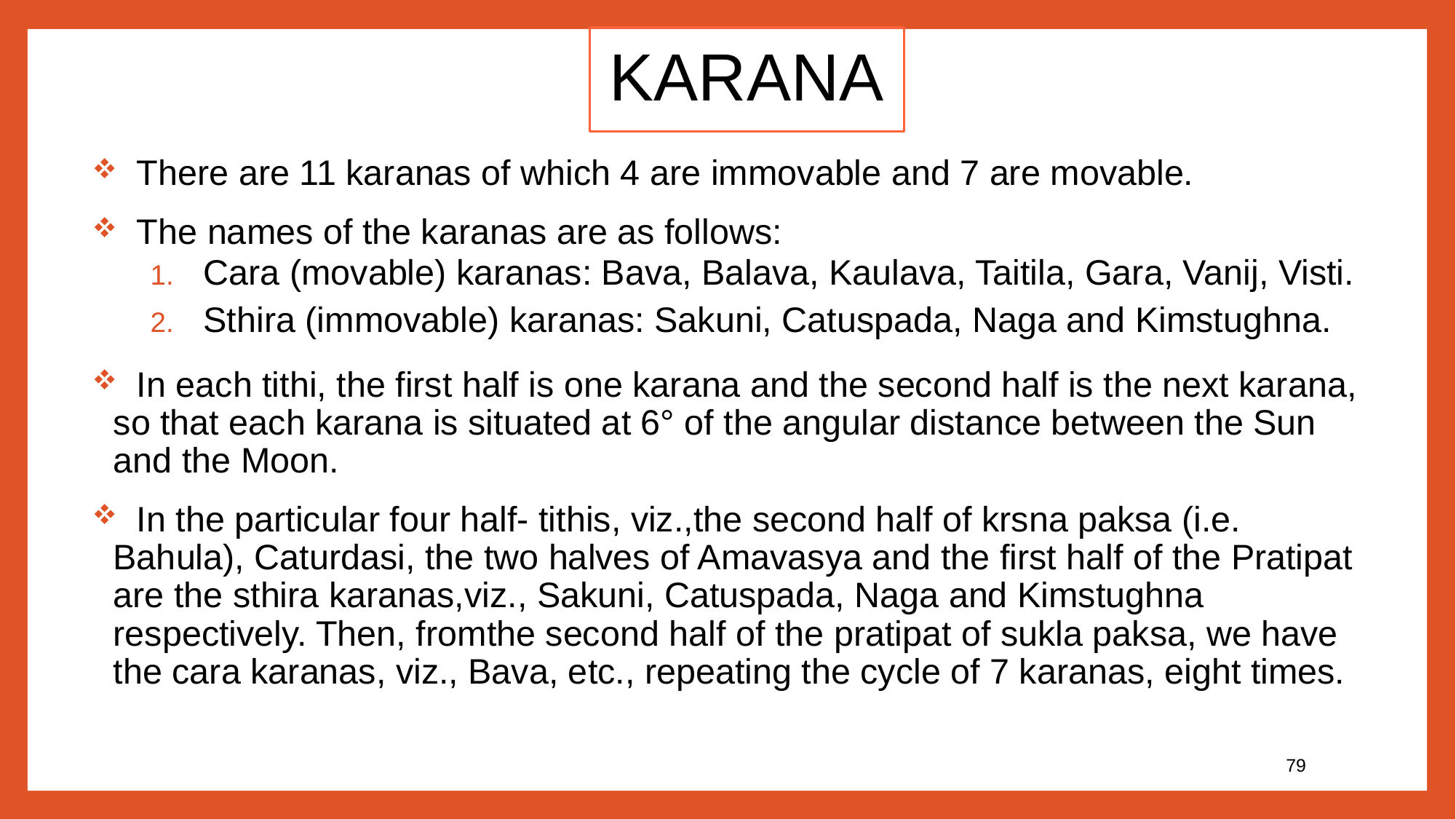

# KARANA
  There are 11 karanas of which 4 are immovable and 7 are movable.
  The names of the karanas are as follows:
Cara (movable) karanas: Bava, Balava, Kaulava, Taitila, Gara, Vanij, Visti.
Sthira (immovable) karanas: Sakuni, Catuspada, Naga and Kimstughna.
  In each tithi, the first half is one karana and the second half is the next karana, so that each karana is situated at 6° of the angular distance between the Sun and the Moon.
  In the particular four half- tithis, viz.,the second half of krsna paksa (i.e. Bahula), Caturdasi, the two halves of Amavasya and the first half of the Pratipat are the sthira karanas,viz., Sakuni, Catuspada, Naga and Kimstughna respectively. Then, fromthe second half of the pratipat of sukla paksa, we have the cara karanas, viz., Bava, etc., repeating the cycle of 7 karanas, eight times.
79